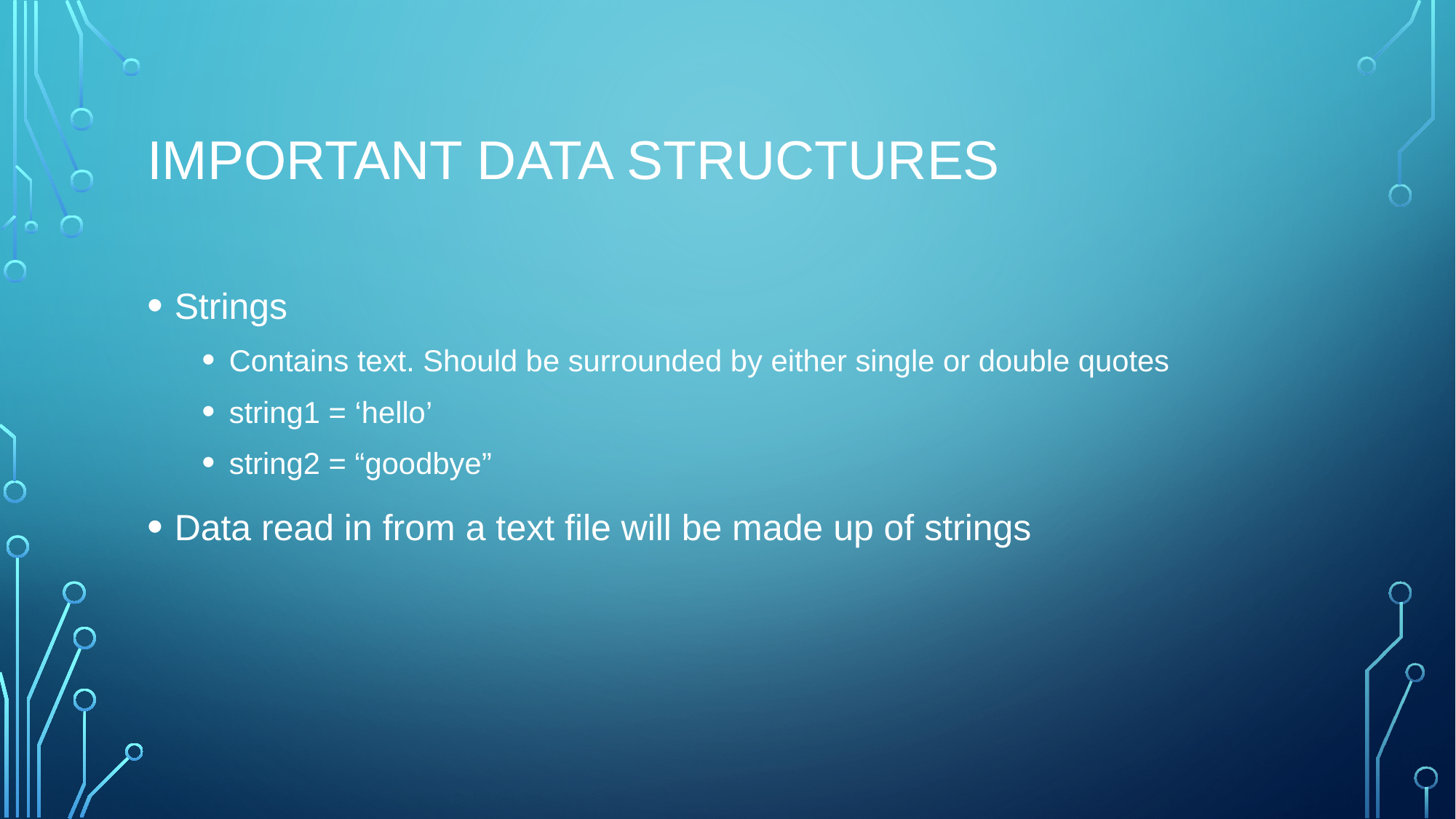

# Important Data Structures
Strings
Contains text. Should be surrounded by either single or double quotes
string1 = ‘hello’
string2 = “goodbye”
Data read in from a text file will be made up of strings